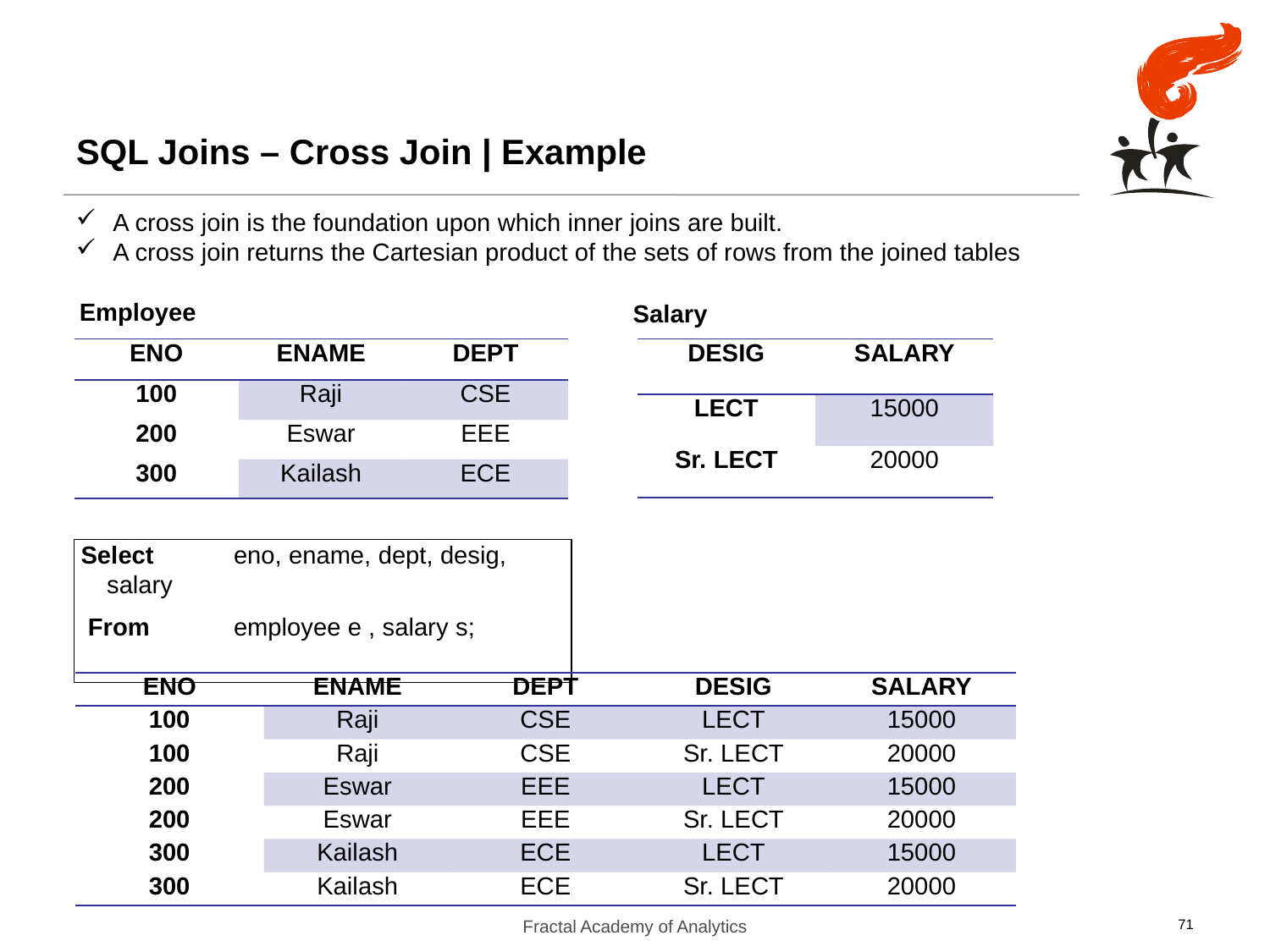

SQL Joins – Cross Join | Example
 A cross join is the foundation upon which inner joins are built.
 A cross join returns the Cartesian product of the sets of rows from the joined tables
Employee
Salary
| ENO | ENAME | DEPT |
| --- | --- | --- |
| 100 | Raji | CSE |
| 200 | Eswar | EEE |
| 300 | Kailash | ECE |
| DESIG | SALARY |
| --- | --- |
| LECT | 15000 |
| Sr. LECT | 20000 |
 Select 	eno, ename, dept, desig, salary
  From 	employee e , salary s;

| ENO | ENAME | DEPT | DESIG | SALARY |
| --- | --- | --- | --- | --- |
| 100 | Raji | CSE | LECT | 15000 |
| 100 | Raji | CSE | Sr. LECT | 20000 |
| 200 | Eswar | EEE | LECT | 15000 |
| 200 | Eswar | EEE | Sr. LECT | 20000 |
| 300 | Kailash | ECE | LECT | 15000 |
| 300 | Kailash | ECE | Sr. LECT | 20000 |
Fractal Academy of Analytics
71